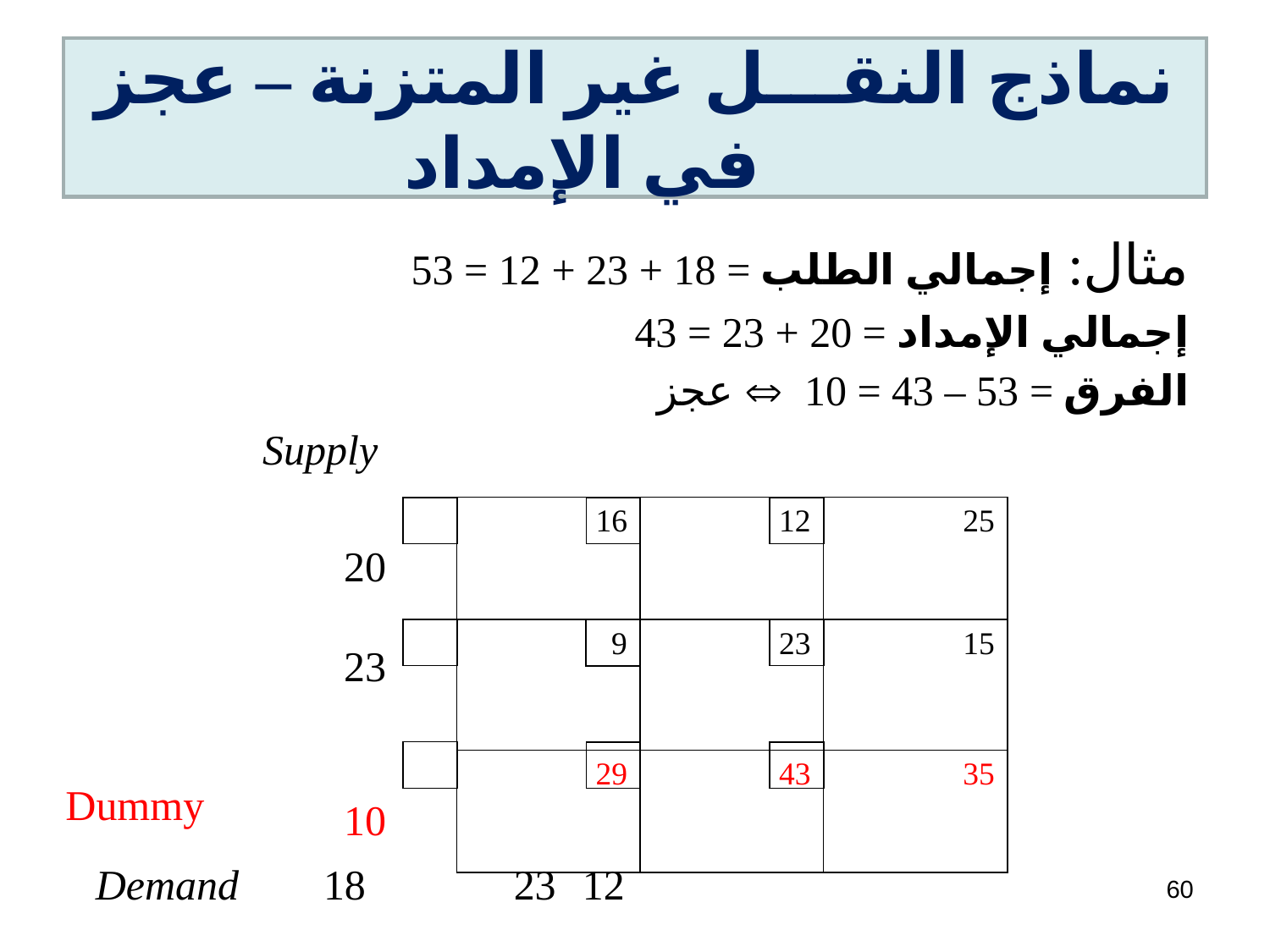

# نماذج النقـــل غير المتزنة – عجز في الإمداد
مثال: 	إجمالي الطلب = 18 + 23 + 12 = 53
	إجمالي الإمداد = 20 + 23 = 43
	الفرق = 53 – 43 = 10  ⇔ عجز
                                                         Supply

      Dummy

    Demand        18              23	  12
| 20 | 16 | 12 | 25 |
| --- | --- | --- | --- |
| 23 | 9 | 23 | 15 |
| 10 | 29 | 43 | 35 |

60